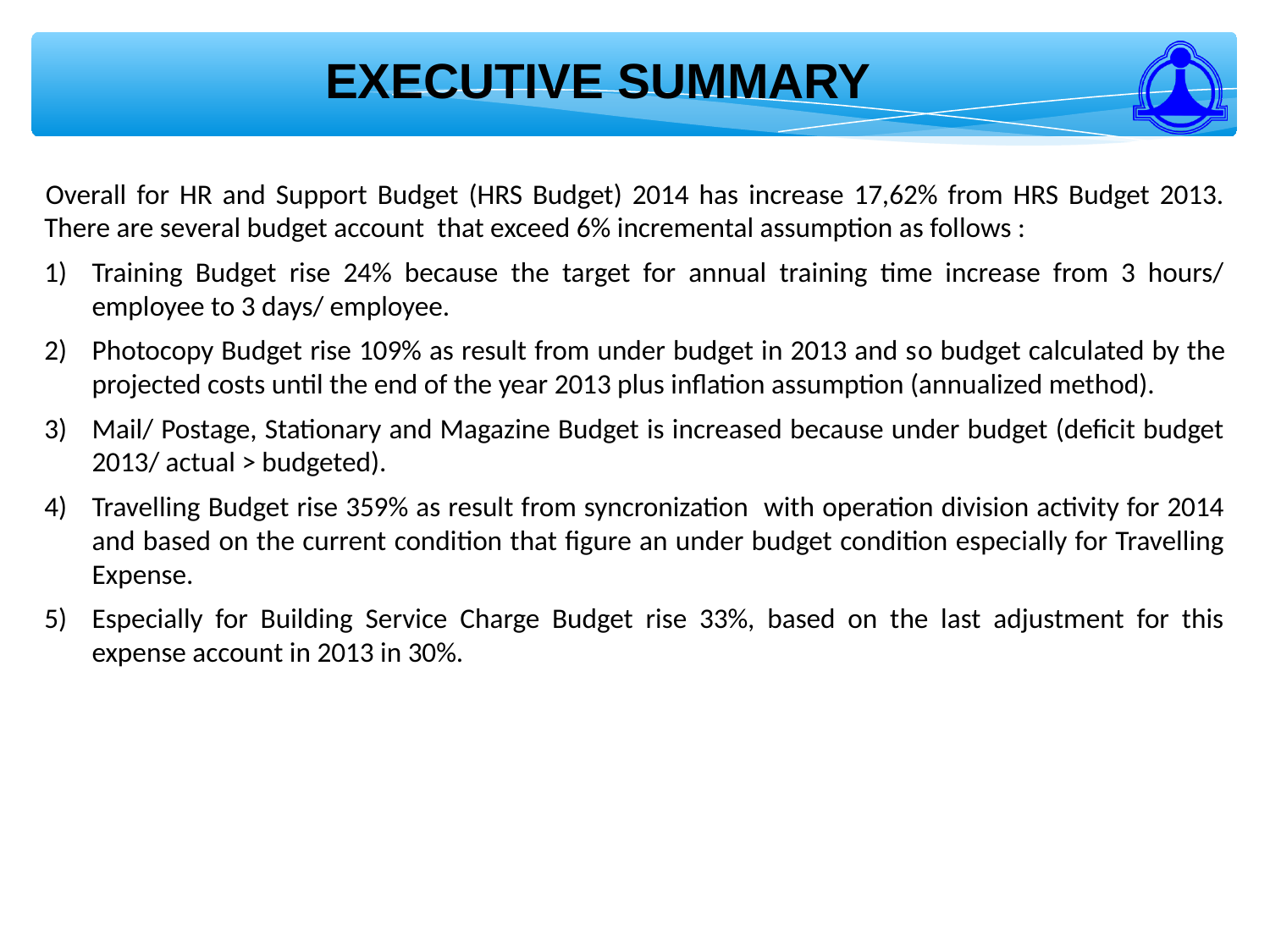

EXECUTIVE SUMMARY
Overall for HR and Support Budget (HRS Budget) 2014 has increase 17,62% from HRS Budget 2013. There are several budget account  that exceed 6% incremental assumption as follows :
Training Budget rise 24% because the target for annual training time increase from 3 hours/ employee to 3 days/ employee.
Photocopy Budget rise 109% as result from under budget in 2013 and so budget calculated by the projected costs until the end of the year 2013 plus inflation assumption (annualized method).
Mail/ Postage, Stationary and Magazine Budget is increased because under budget (deficit budget 2013/ actual > budgeted).
Travelling Budget rise 359% as result from syncronization  with operation division activity for 2014 and based on the current condition that figure an under budget condition especially for Travelling Expense.
Especially for Building Service Charge Budget rise 33%, based on the last adjustment for this expense account in 2013 in 30%.